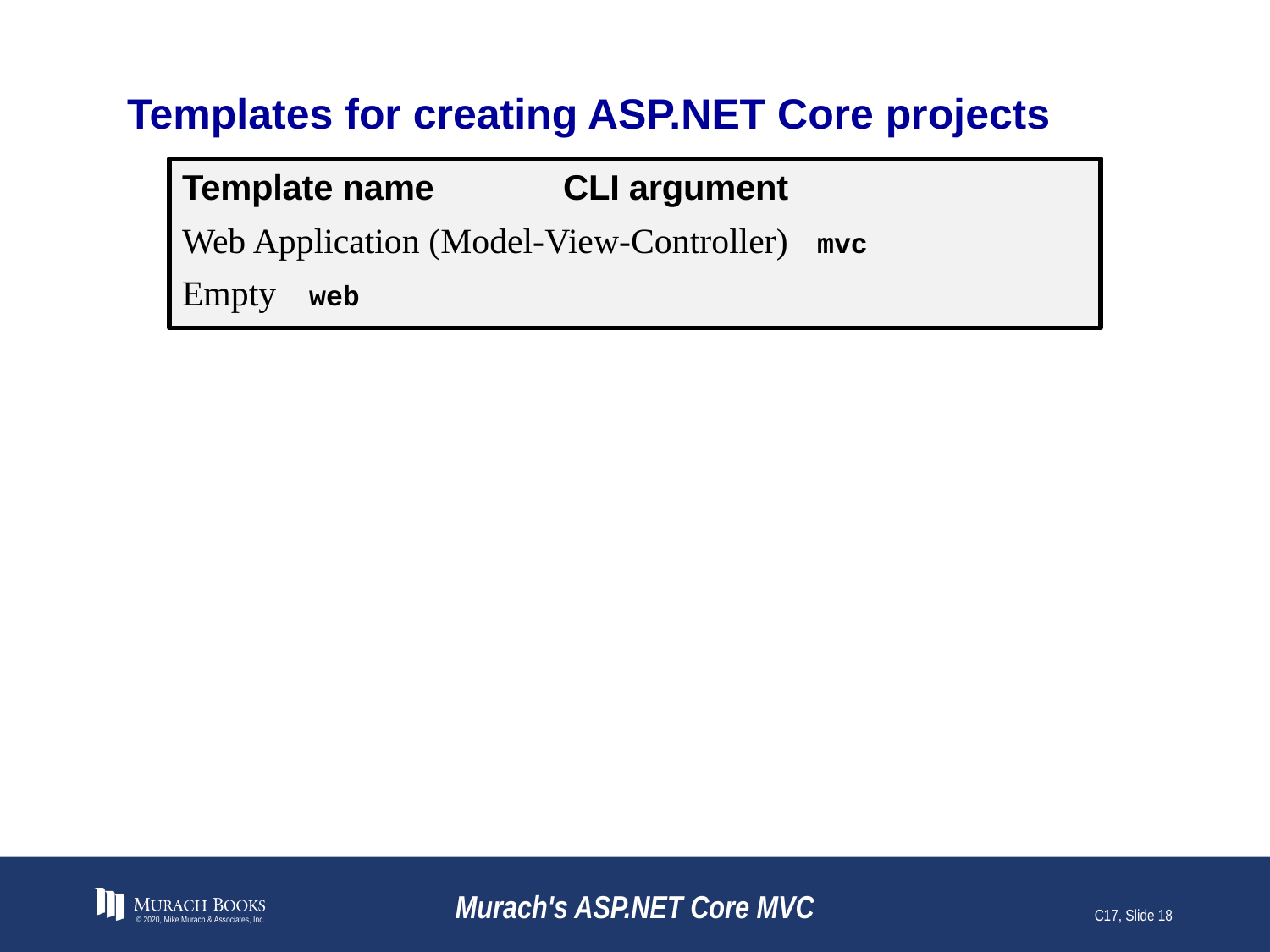

# Templates for creating ASP.NET Core projects
Template name		CLI argument
Web Application (Model-View-Controller)	mvc
Empty	web

© 2020, Mike Murach & Associates, Inc.
Murach's ASP.NET Core MVC

C17, Slide 18